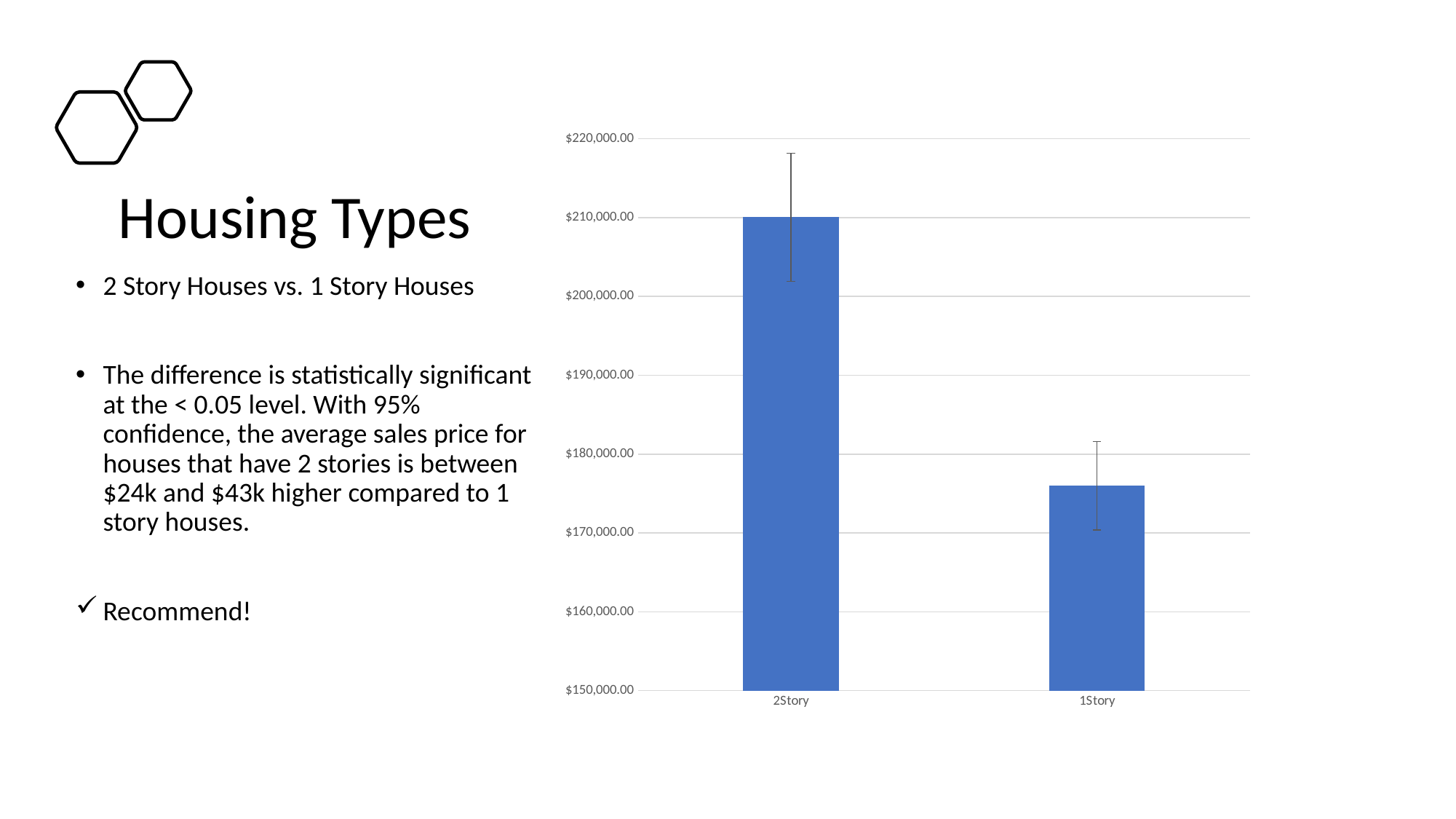

# Housing Types

### Chart

| Category | Mean |
|---|---|
| 2Story | 210051.76404494382 |
| 1Story | 175985.4779614325 |
2 Story Houses vs. 1 Story Houses

The difference is statistically significant at the < 0.05 level. With 95% confidence, the average sales price for houses that have 2 stories is between $24k and $43k higher compared to 1 story houses.

Recommend!